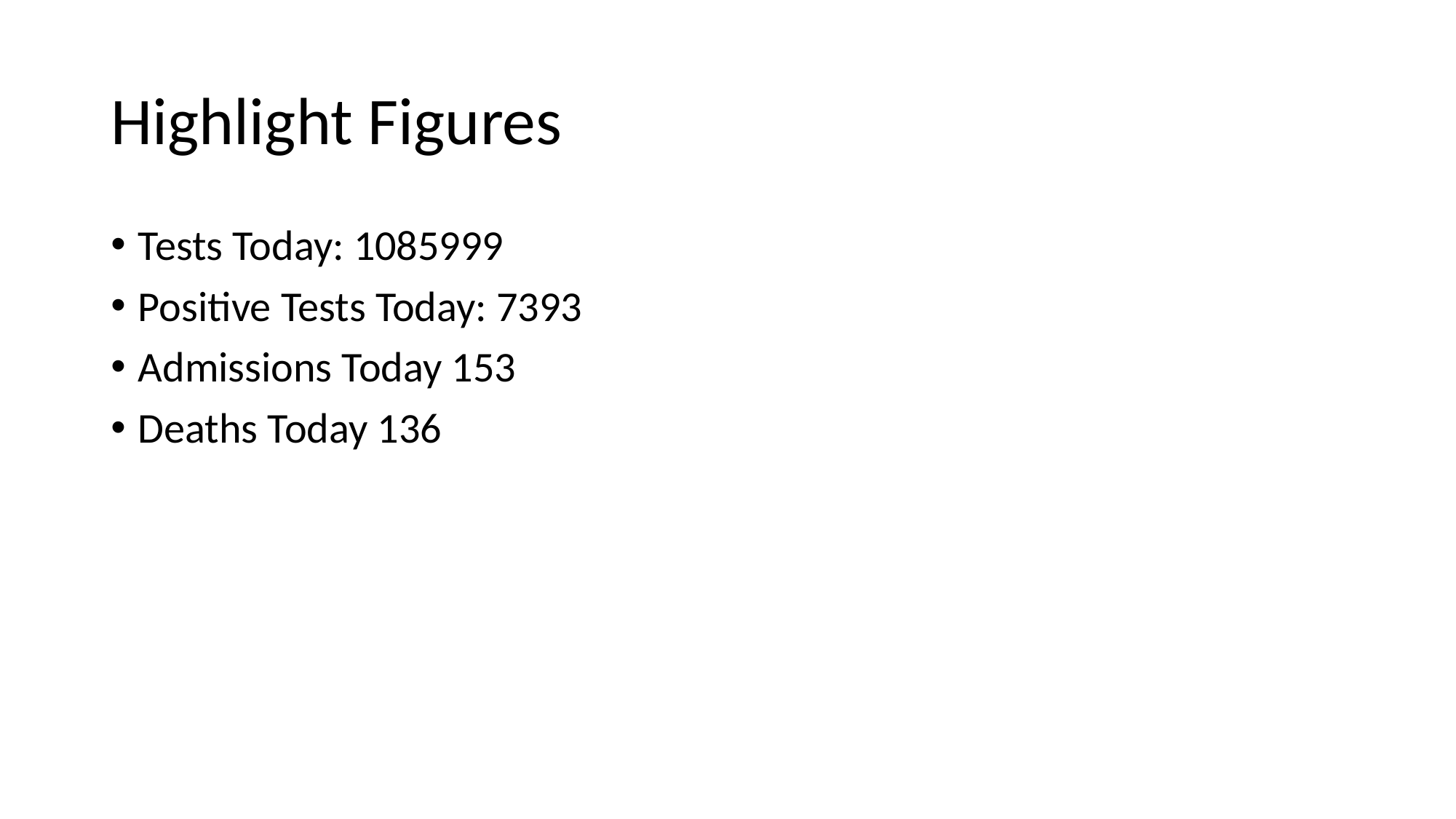

# Highlight Figures
Tests Today: 1085999
Positive Tests Today: 7393
Admissions Today 153
Deaths Today 136